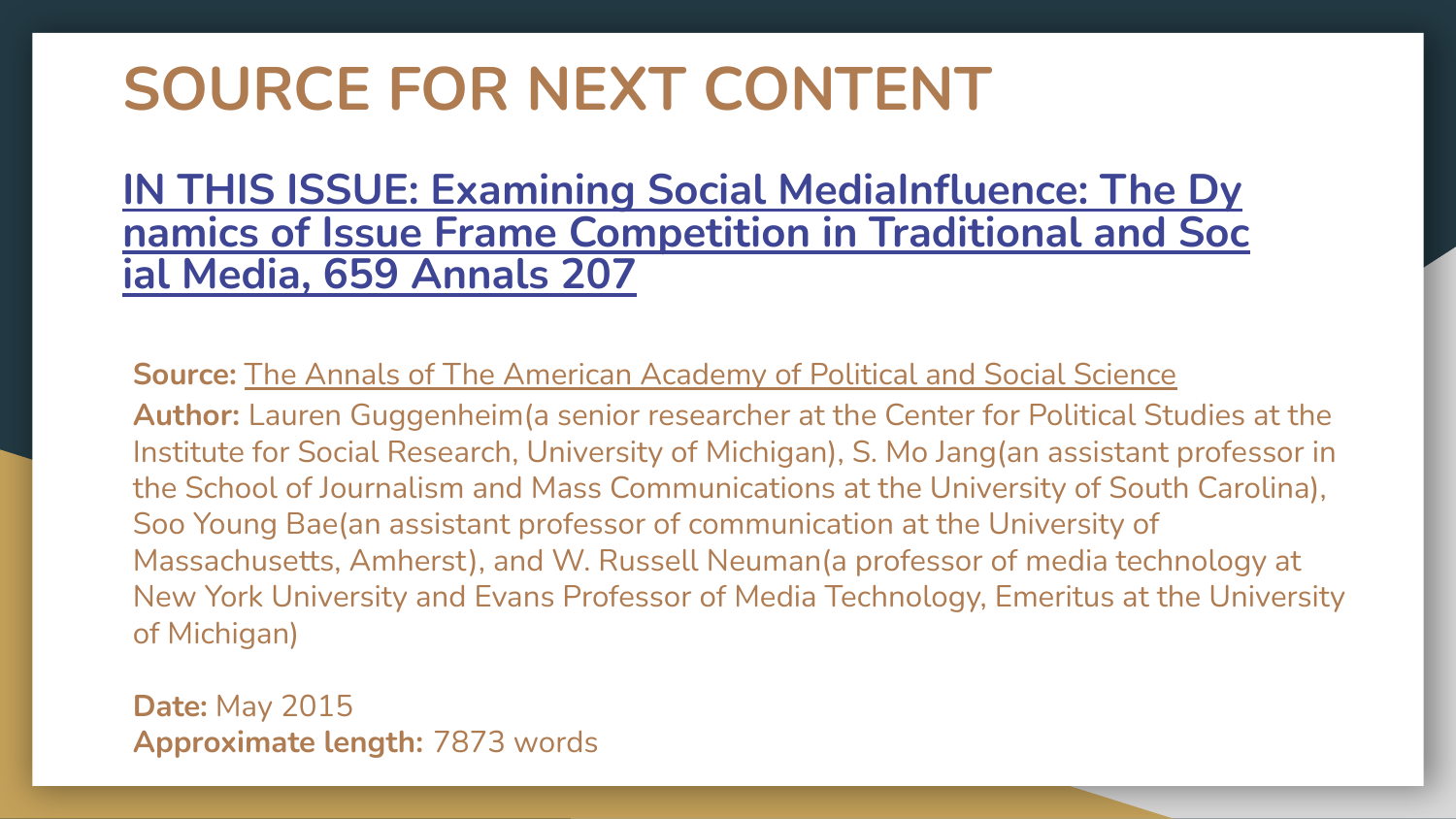

# SOURCE FOR NEXT CONTENT
IN THIS ISSUE: Examining Social MediaInfluence: The Dynamics of Issue Frame Competition in Traditional and Social Media, 659 Annals 207

Source: The Annals of The American Academy of Political and Social Science
Author: Lauren Guggenheim(a senior researcher at the Center for Political Studies at the Institute for Social Research, University of Michigan), S. Mo Jang(an assistant professor in the School of Journalism and Mass Communications at the University of South Carolina), Soo Young Bae(an assistant professor of communication at the University of Massachusetts, Amherst), and W. Russell Neuman(a professor of media technology at New York University and Evans Professor of Media Technology, Emeritus at the University of Michigan)

Date: May 2015
Approximate length:  7873 words